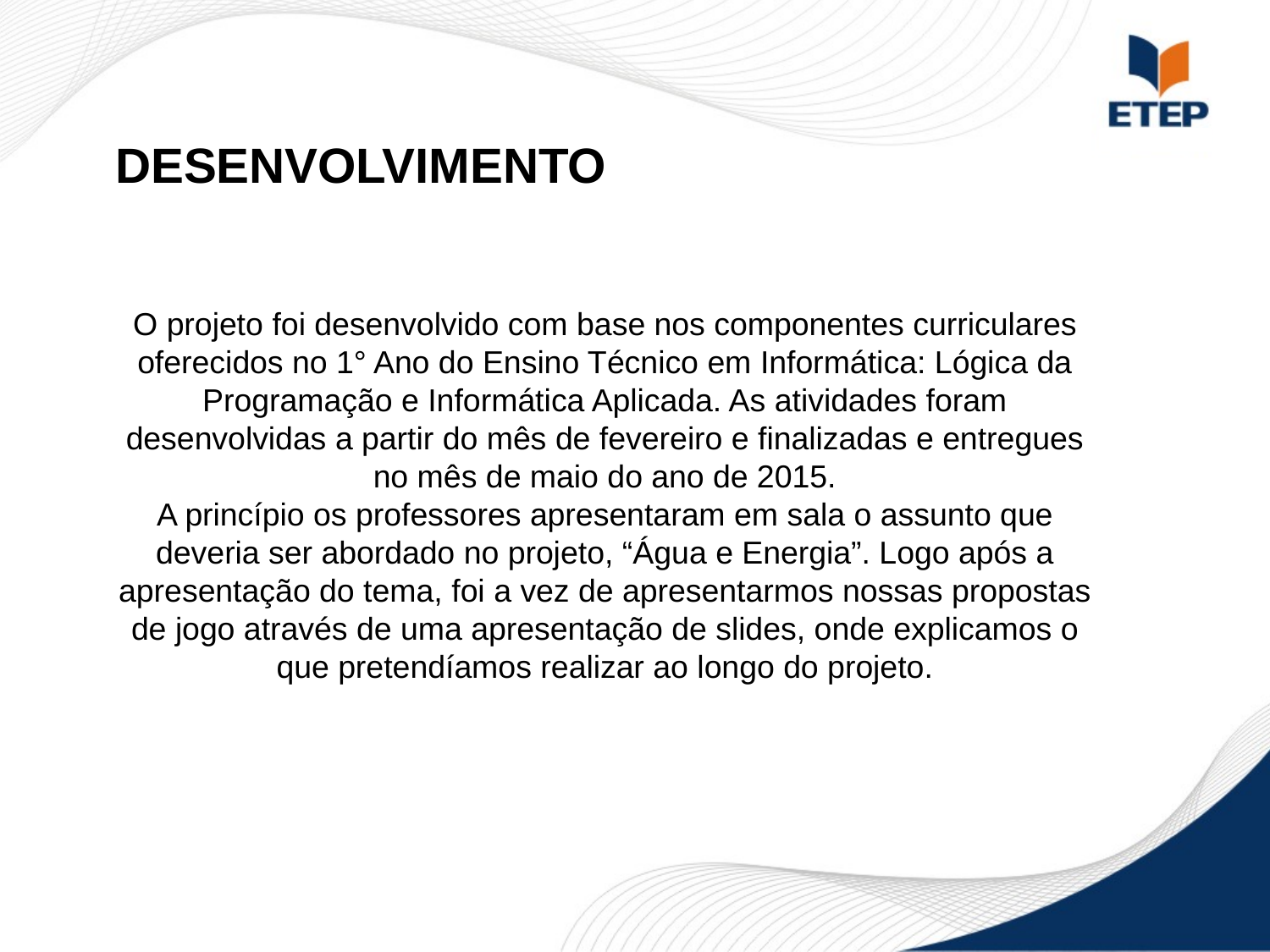

DESENVOLVIMENTO
O projeto foi desenvolvido com base nos componentes curriculares oferecidos no 1° Ano do Ensino Técnico em Informática: Lógica da Programação e Informática Aplicada. As atividades foram desenvolvidas a partir do mês de fevereiro e finalizadas e entregues no mês de maio do ano de 2015.
A princípio os professores apresentaram em sala o assunto que deveria ser abordado no projeto, “Água e Energia”. Logo após a apresentação do tema, foi a vez de apresentarmos nossas propostas de jogo através de uma apresentação de slides, onde explicamos o que pretendíamos realizar ao longo do projeto.